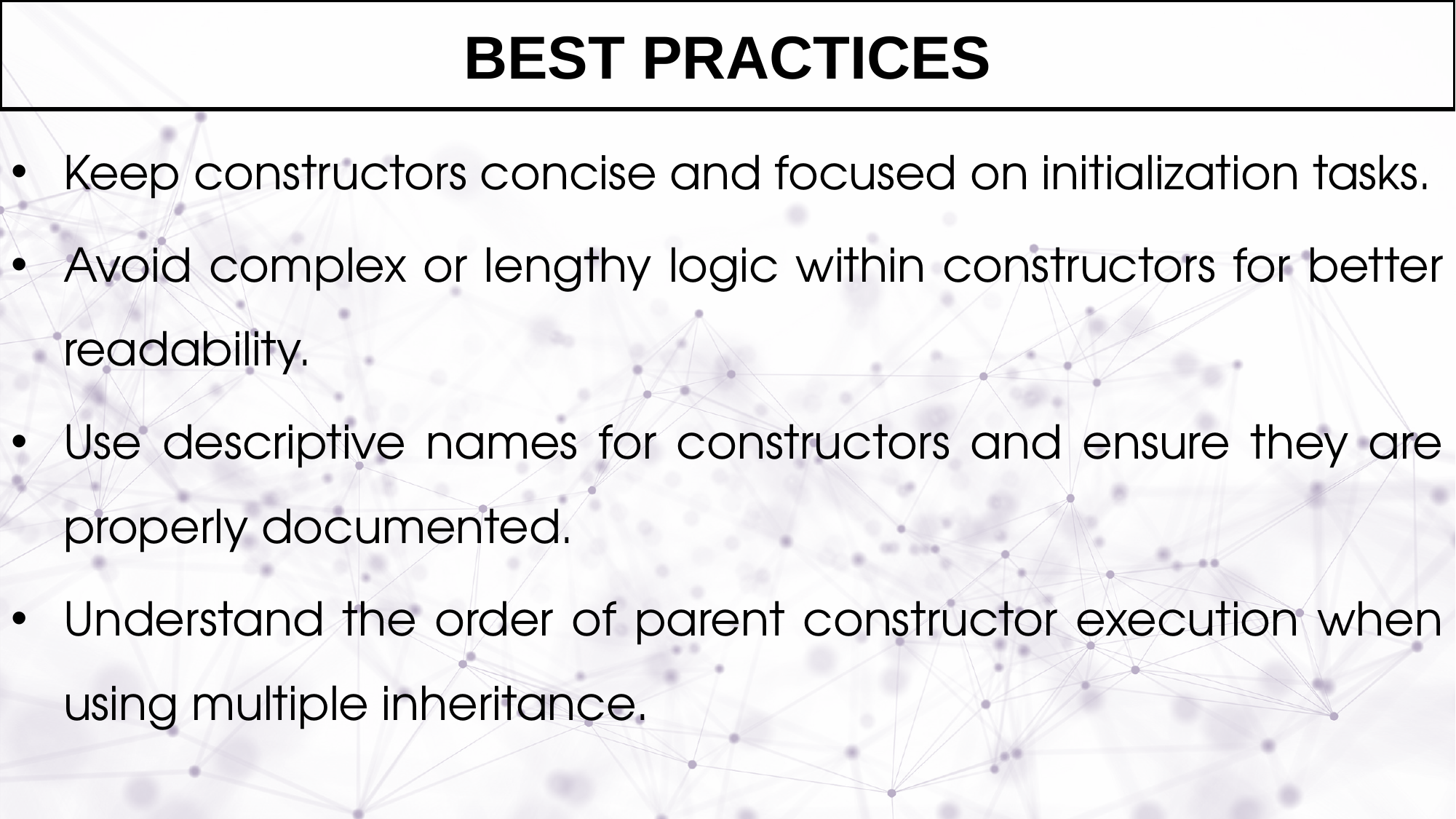

# BEST PRACTICES
Keep constructors concise and focused on initialization tasks.
Avoid complex or lengthy logic within constructors for better readability.
Use descriptive names for constructors and ensure they are properly documented.
Understand the order of parent constructor execution when using multiple inheritance.